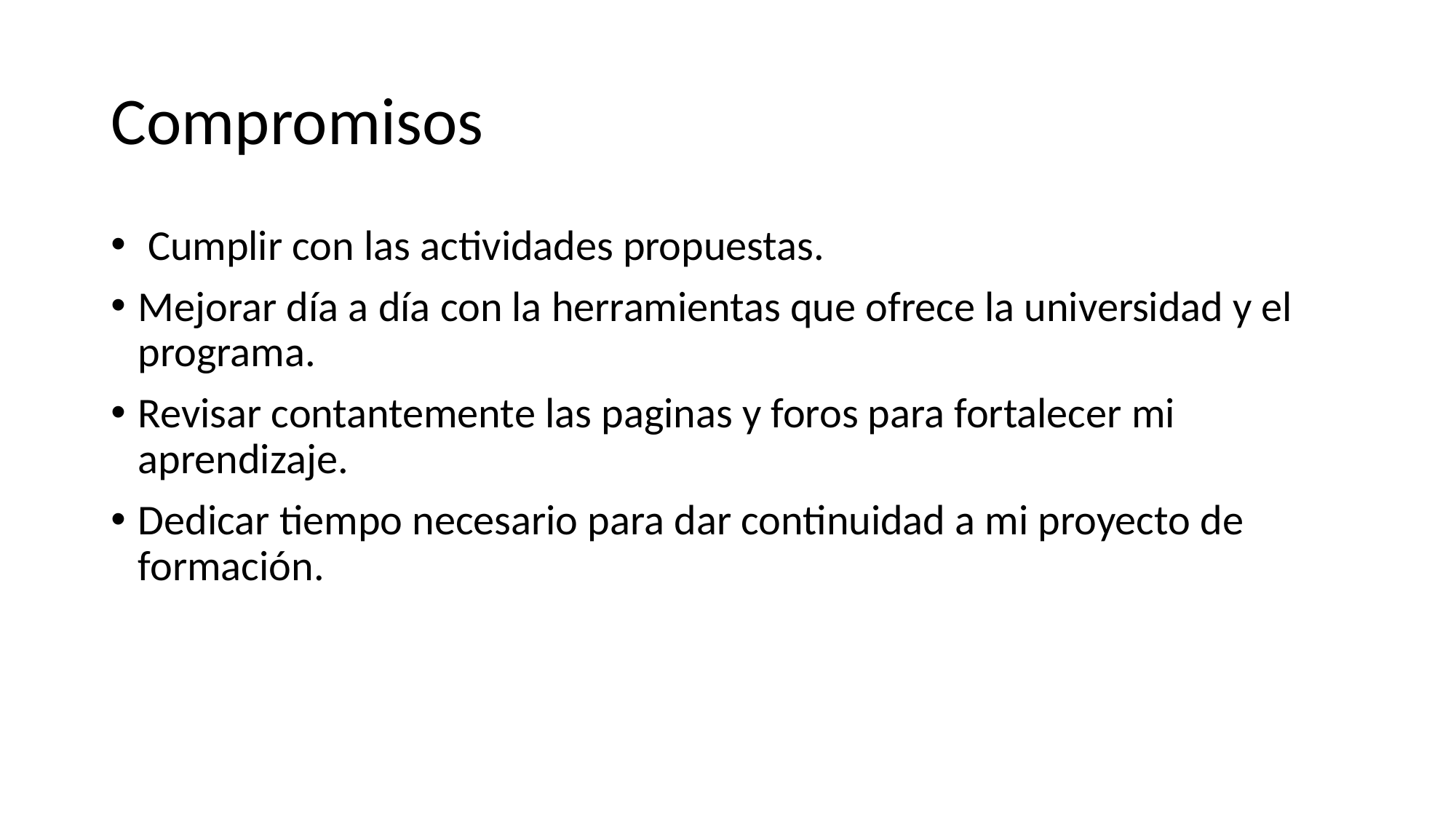

# Compromisos
 Cumplir con las actividades propuestas.
Mejorar día a día con la herramientas que ofrece la universidad y el programa.
Revisar contantemente las paginas y foros para fortalecer mi aprendizaje.
Dedicar tiempo necesario para dar continuidad a mi proyecto de formación.